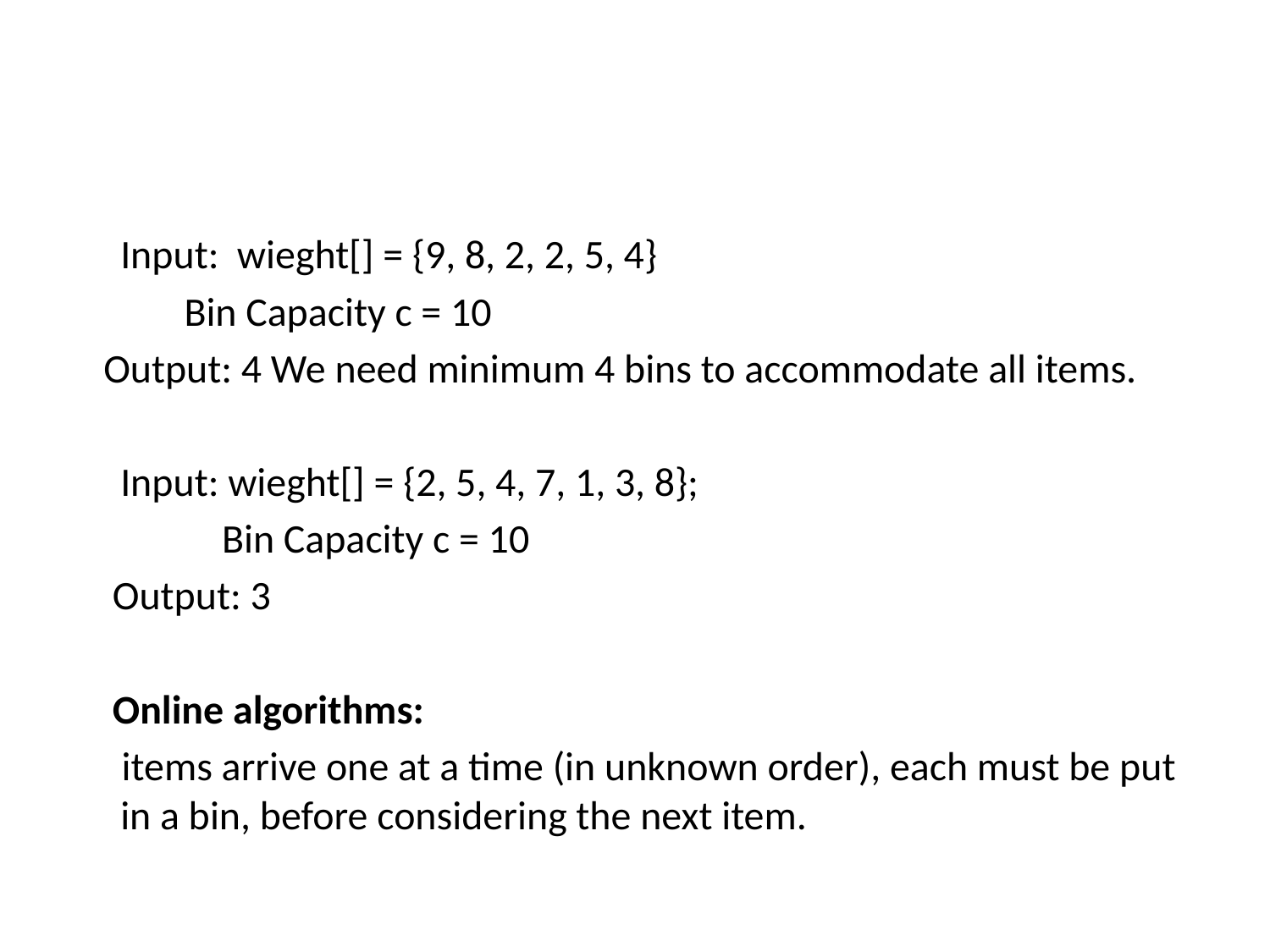

#
	Input:  wieght[] = {9, 8, 2, 2, 5, 4}
		       Bin Capacity c = 10
   Output: 4 We need minimum 4 bins to accommodate all items.

	Input: wieght[] = {2, 5, 4, 7, 1, 3, 8};
                Bin Capacity c = 10
    Output: 3

    Online algorithms:
     items arrive one at a time (in unknown order), each must be put in a bin, before considering the next item.